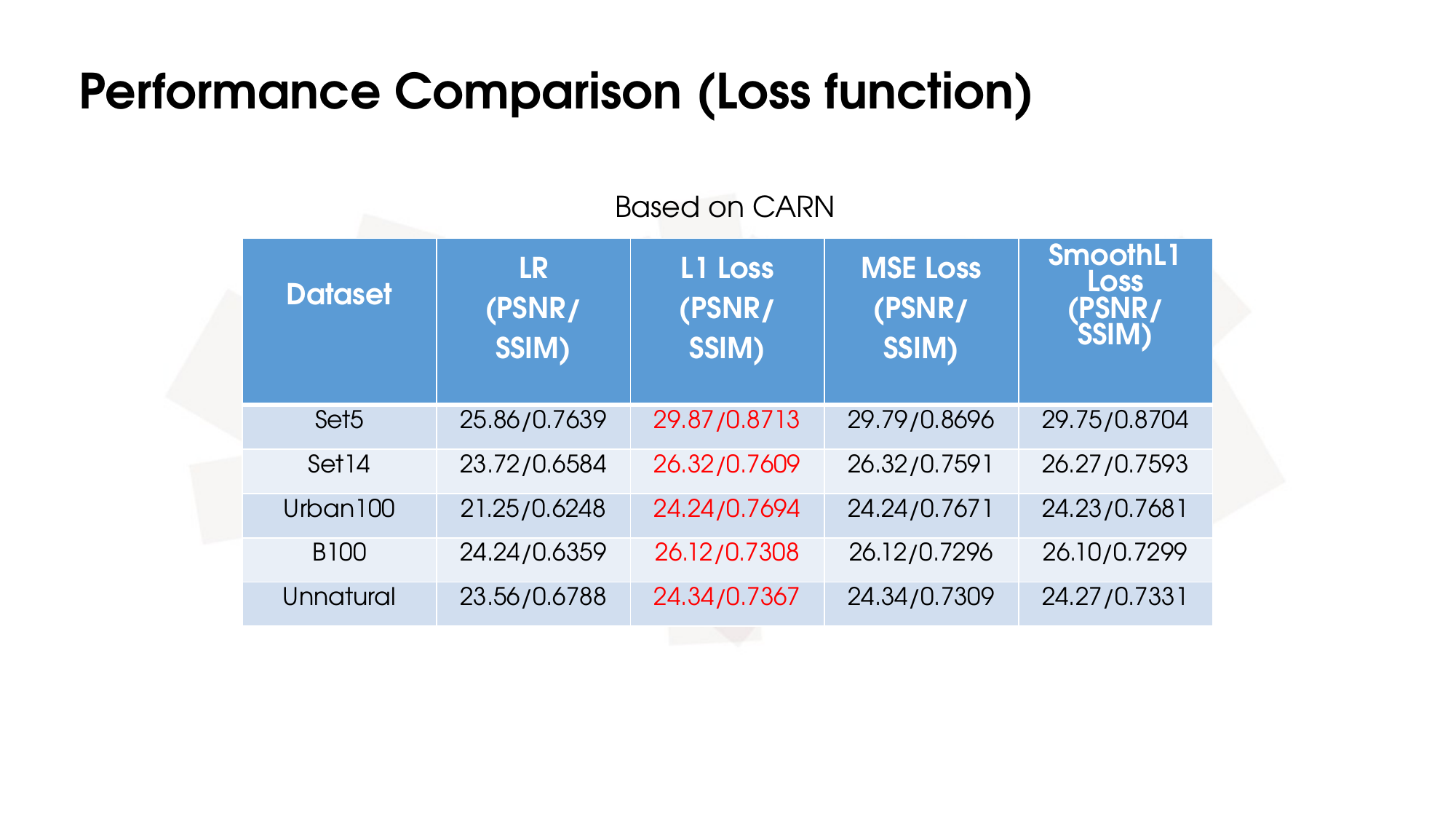

Performance Comparison (Loss function)
Based on CARN
| Dataset | LR (PSNR/SSIM) | L1 Loss (PSNR/SSIM) | MSE Loss (PSNR/SSIM) | SmoothL1 Loss (PSNR/SSIM) |
| --- | --- | --- | --- | --- |
| Set5 | 25.86/0.7639 | 29.87/0.8713 | 29.79/0.8696 | 29.75/0.8704 |
| Set14 | 23.72/0.6584 | 26.32/0.7609 | 26.32/0.7591 | 26.27/0.7593 |
| Urban100 | 21.25/0.6248 | 24.24/0.7694 | 24.24/0.7671 | 24.23/0.7681 |
| B100 | 24.24/0.6359 | 26.12/0.7308 | 26.12/0.7296 | 26.10/0.7299 |
| Unnatural | 23.56/0.6788 | 24.34/0.7367 | 24.34/0.7309 | 24.27/0.7331 |